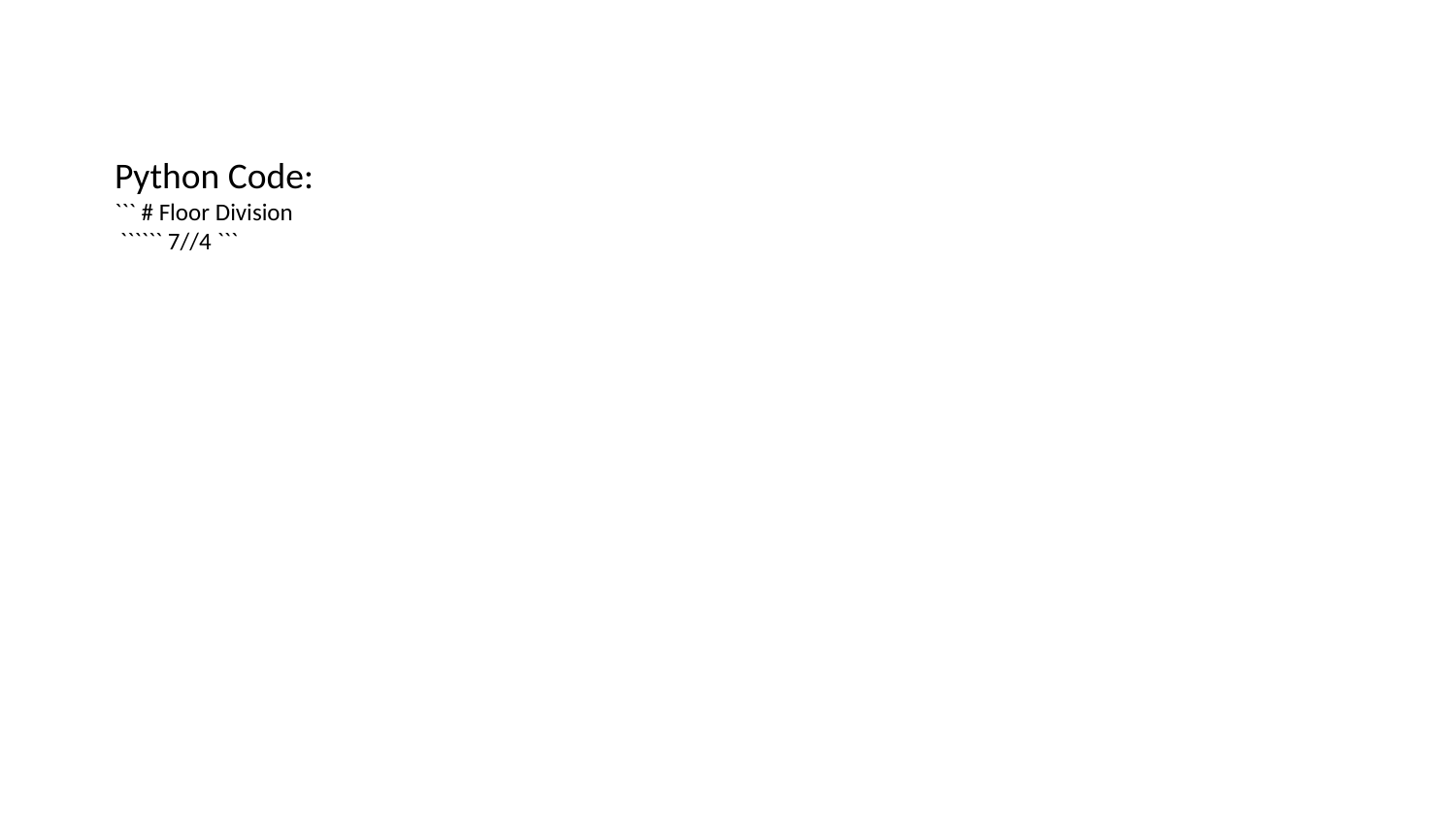

Python Code:
``` # Floor Division
 `````` 7//4 ```